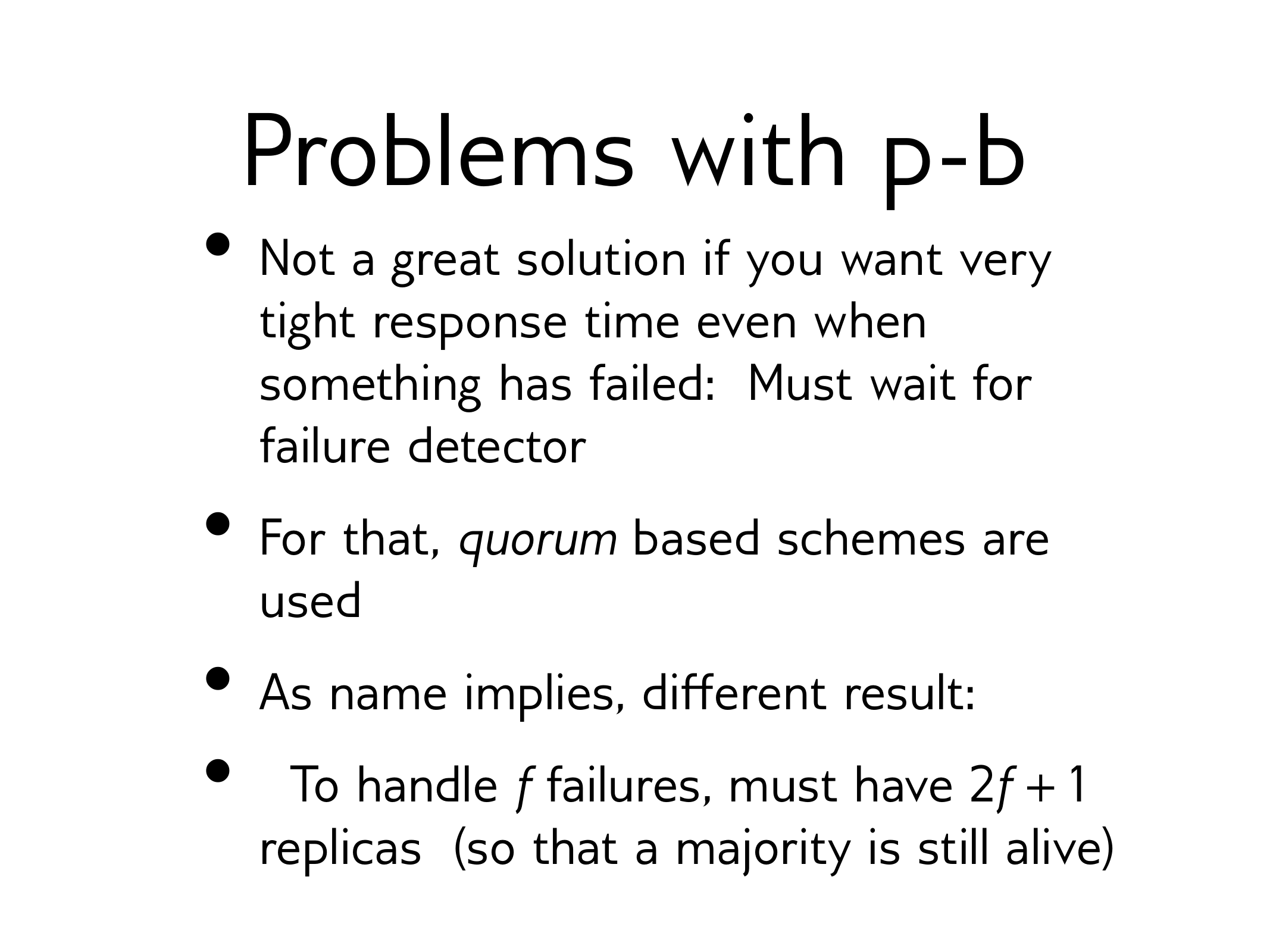

# Problems with p-b
Not a great solution if you want very tight response time even when something has failed:  Must wait for failure detector
For that, quorum based schemes are used
As name implies, different result:
  To handle f failures, must have 2f + 1 replicas  (so that a majority is still alive)